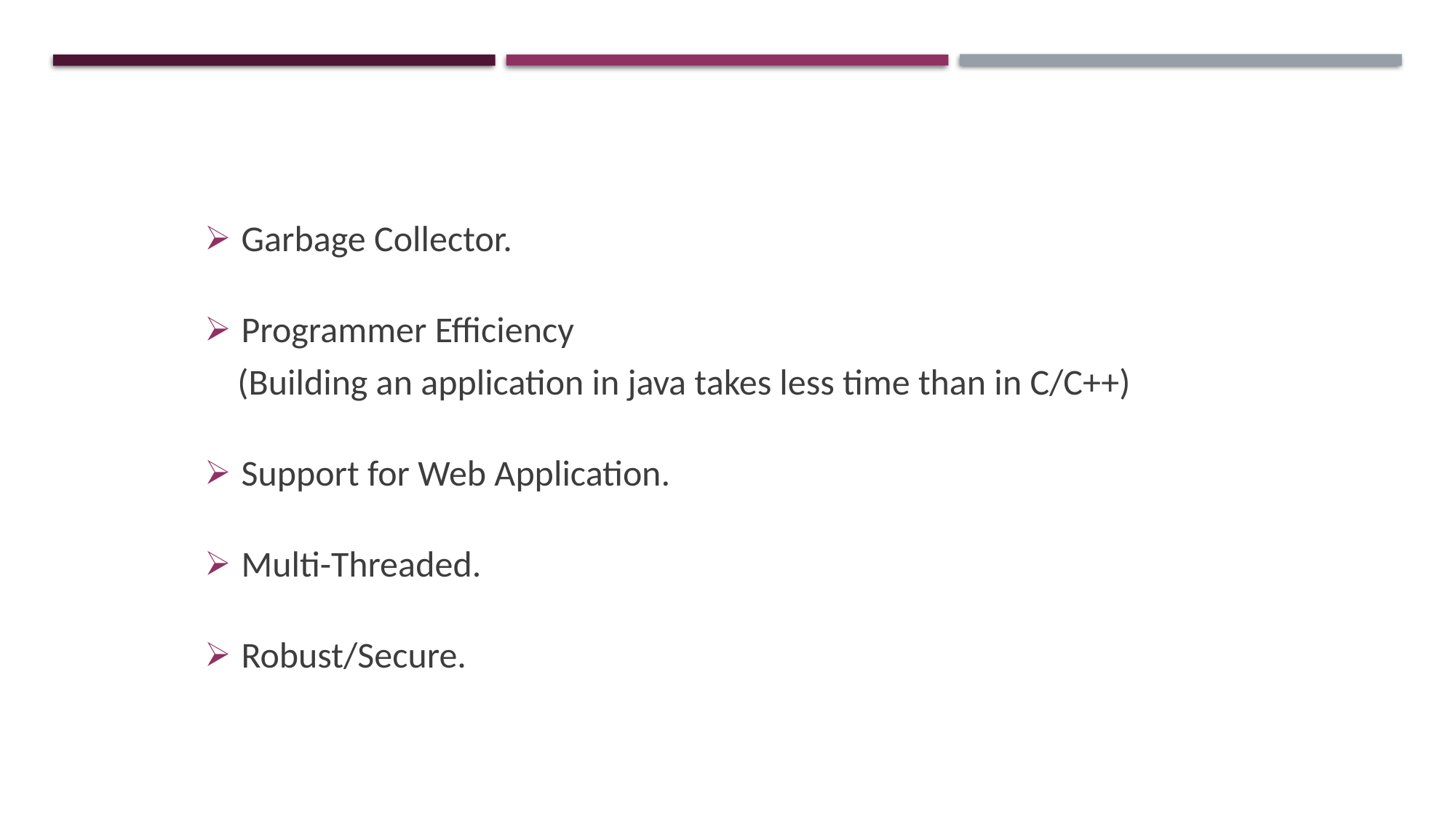

Garbage Collector.

Programmer Efficiency
    (Building an application in java takes less time than in C/C++)

Support for Web Application.

Multi-Threaded.

Robust/Secure.